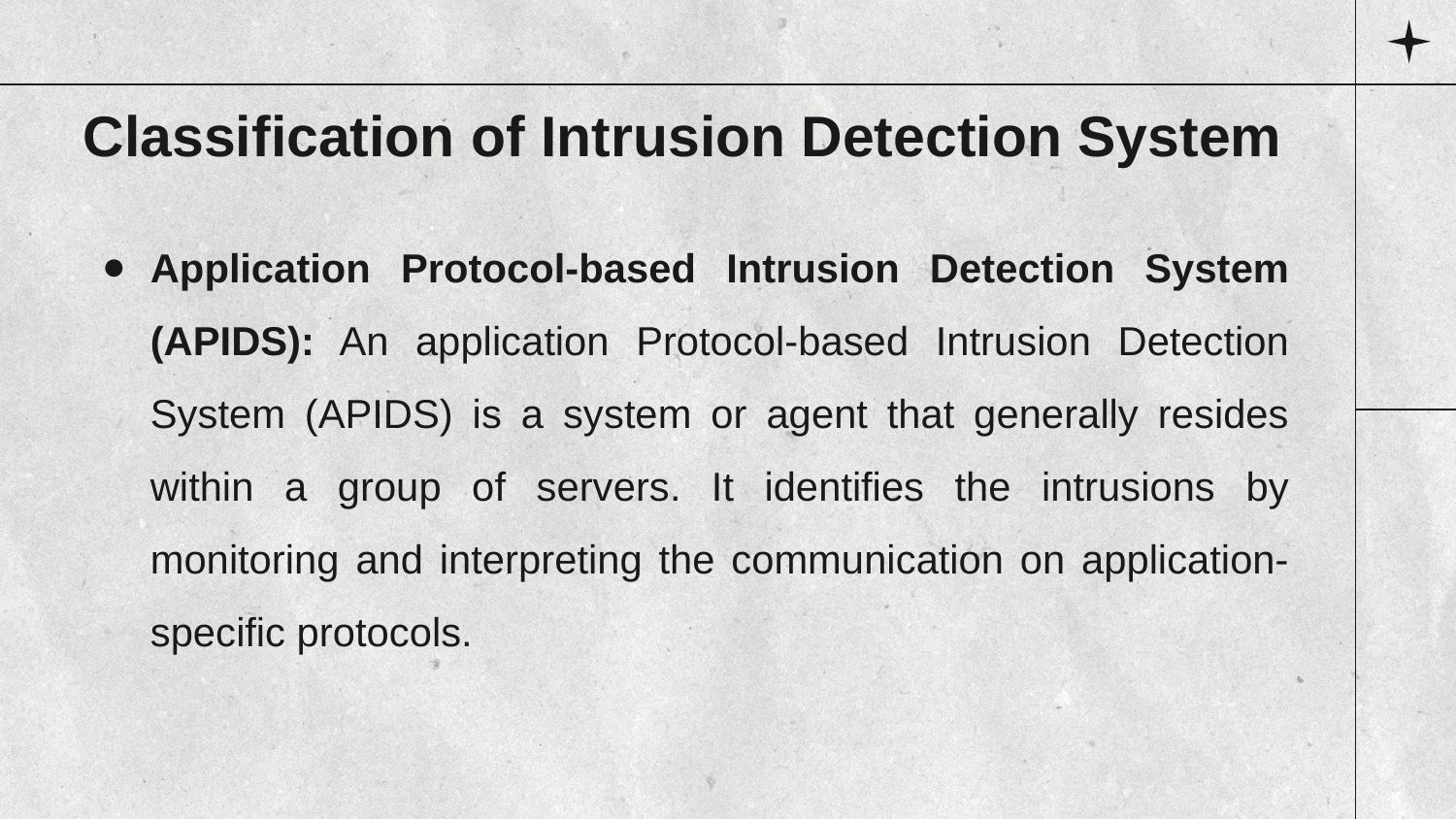

# Classification of Intrusion Detection System
Application Protocol-based Intrusion Detection System (APIDS): An application Protocol-based Intrusion Detection System (APIDS) is a system or agent that generally resides within a group of servers. It identifies the intrusions by monitoring and interpreting the communication on application-specific protocols.